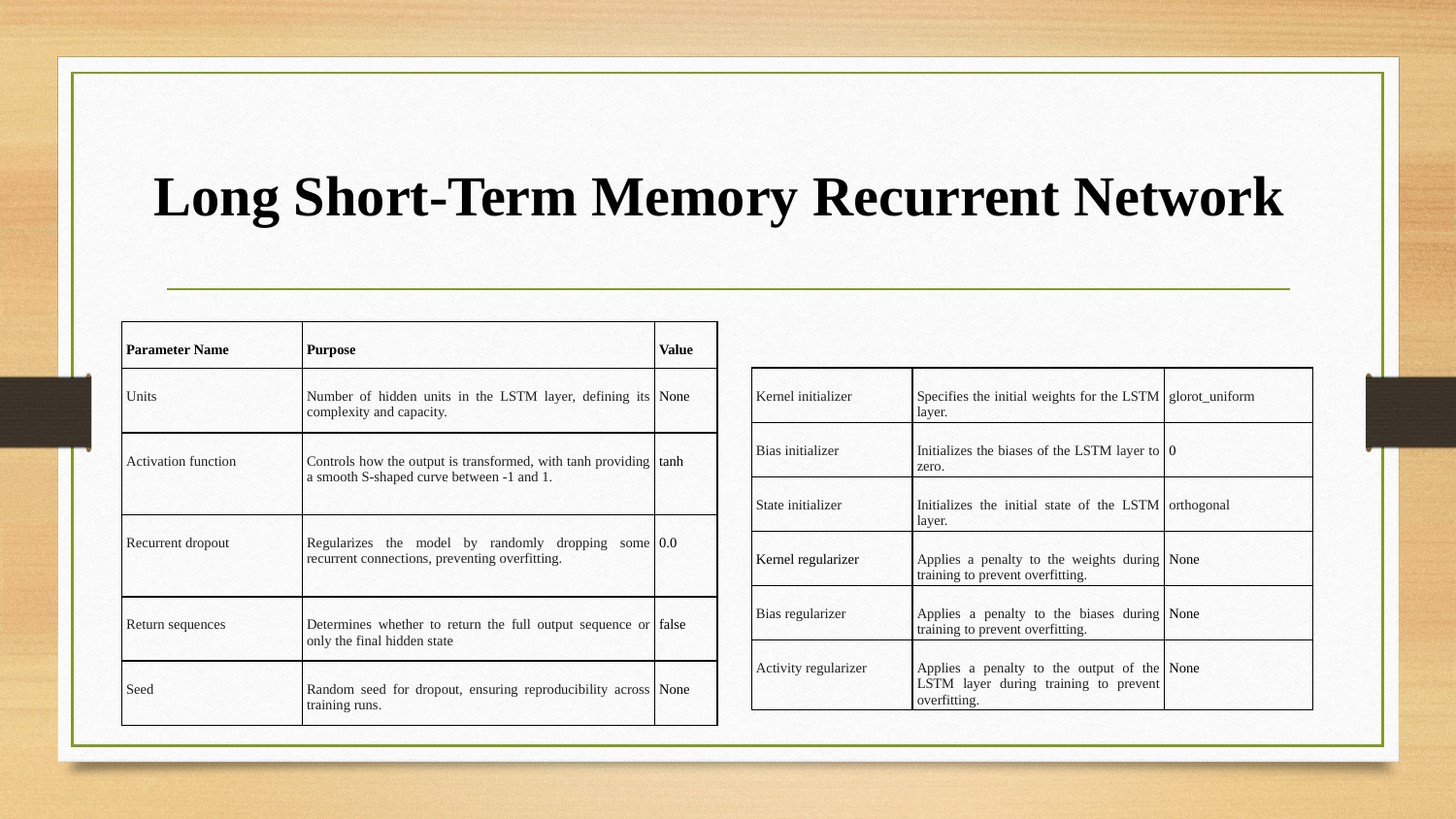

# Long Short-Term Memory Recurrent Network
| Parameter Name | Purpose | Value |
| --- | --- | --- |
| Units | Number of hidden units in the LSTM layer, defining its complexity and capacity. | None |
| Activation function | Controls how the output is transformed, with tanh providing a smooth S-shaped curve between -1 and 1. | tanh |
| Recurrent dropout | Regularizes the model by randomly dropping some recurrent connections, preventing overfitting. | 0.0 |
| Return sequences | Determines whether to return the full output sequence or only the final hidden state | false |
| Seed | Random seed for dropout, ensuring reproducibility across training runs. | None |
| Kernel initializer | Specifies the initial weights for the LSTM layer. | glorot\_uniform |
| --- | --- | --- |
| Bias initializer | Initializes the biases of the LSTM layer to zero. | 0 |
| State initializer | Initializes the initial state of the LSTM layer. | orthogonal |
| Kernel regularizer | Applies a penalty to the weights during training to prevent overfitting. | None |
| Bias regularizer | Applies a penalty to the biases during training to prevent overfitting. | None |
| Activity regularizer | Applies a penalty to the output of the LSTM layer during training to prevent overfitting. | None |